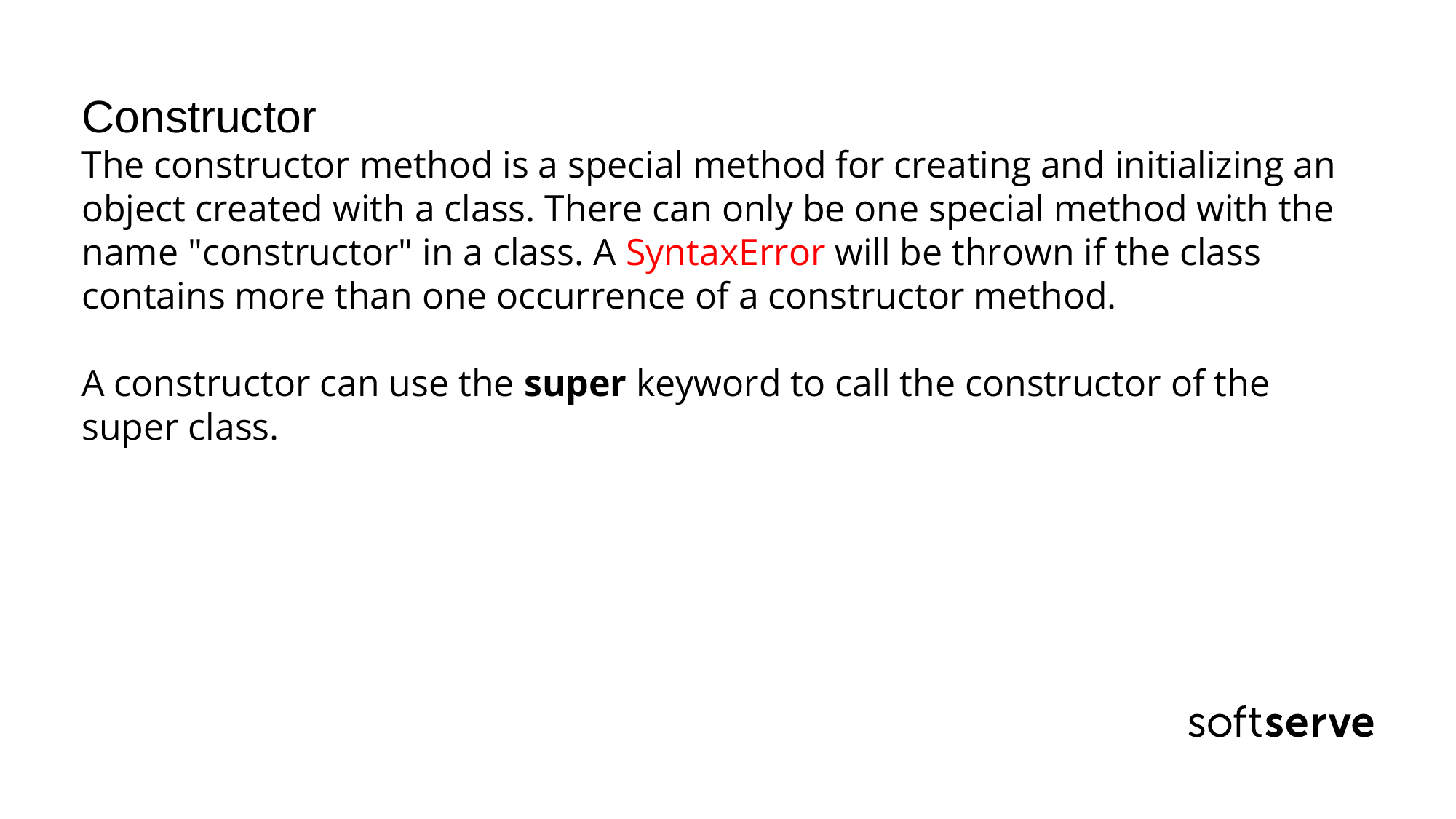

# Constructor The constructor method is a special method for creating and initializing an object created with a class. There can only be one special method with the name "constructor" in a class. A SyntaxError will be thrown if the class contains more than one occurrence of a constructor method. A constructor can use the super keyword to call the constructor of the super class.